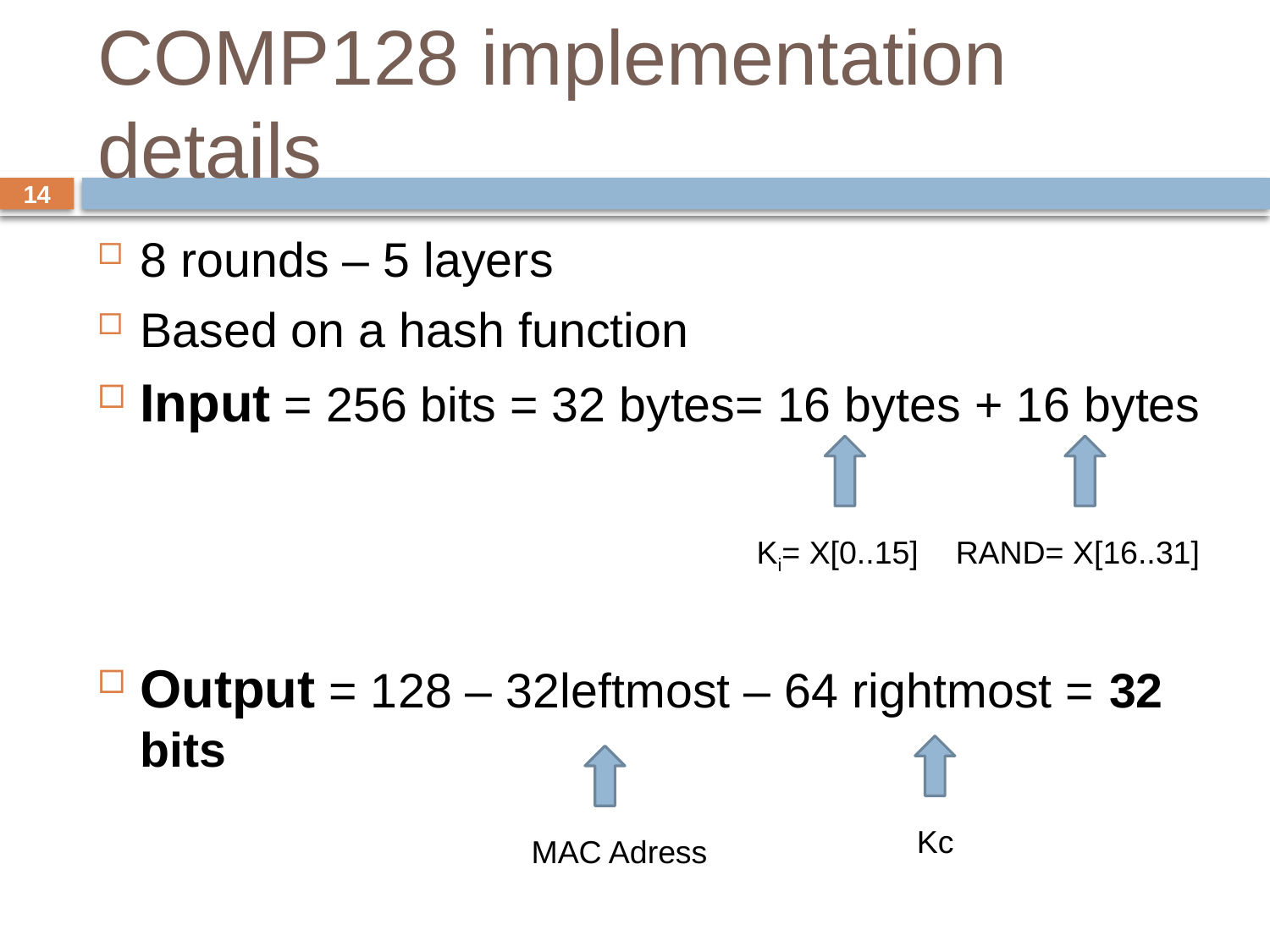

# COMP128 implementation details
14
8 rounds – 5 layers
Based on a hash function
Input = 256 bits = 32 bytes= 16 bytes + 16 bytes

Output = 128 – 32leftmost – 64 rightmost = 32 bits

Ki= X[0..15]

RAND= X[16..31]

Kc

MAC Adress